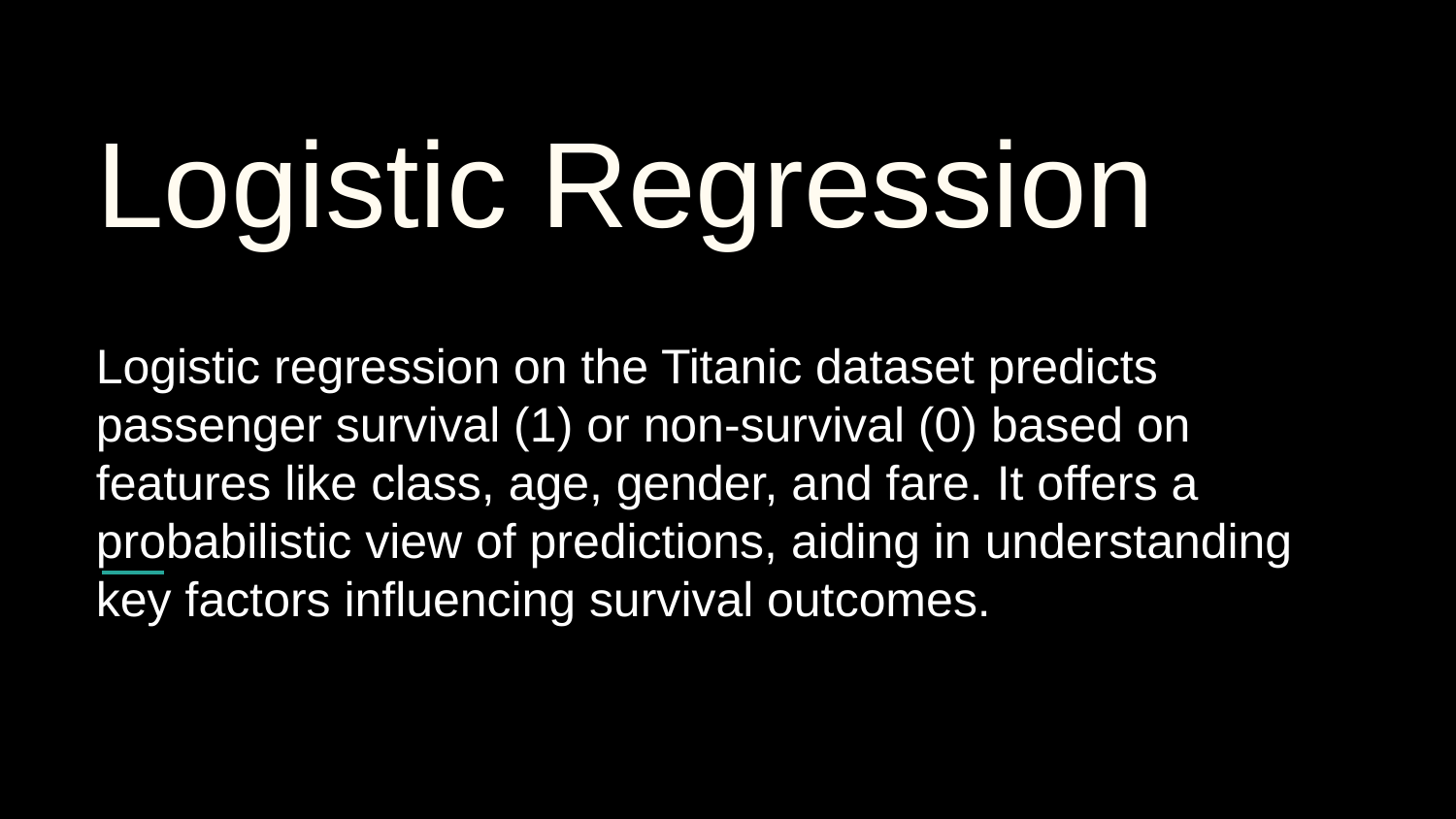

# Logistic Regression
Logistic regression on the Titanic dataset predicts passenger survival (1) or non-survival (0) based on features like class, age, gender, and fare. It offers a probabilistic view of predictions, aiding in understanding key factors influencing survival outcomes.